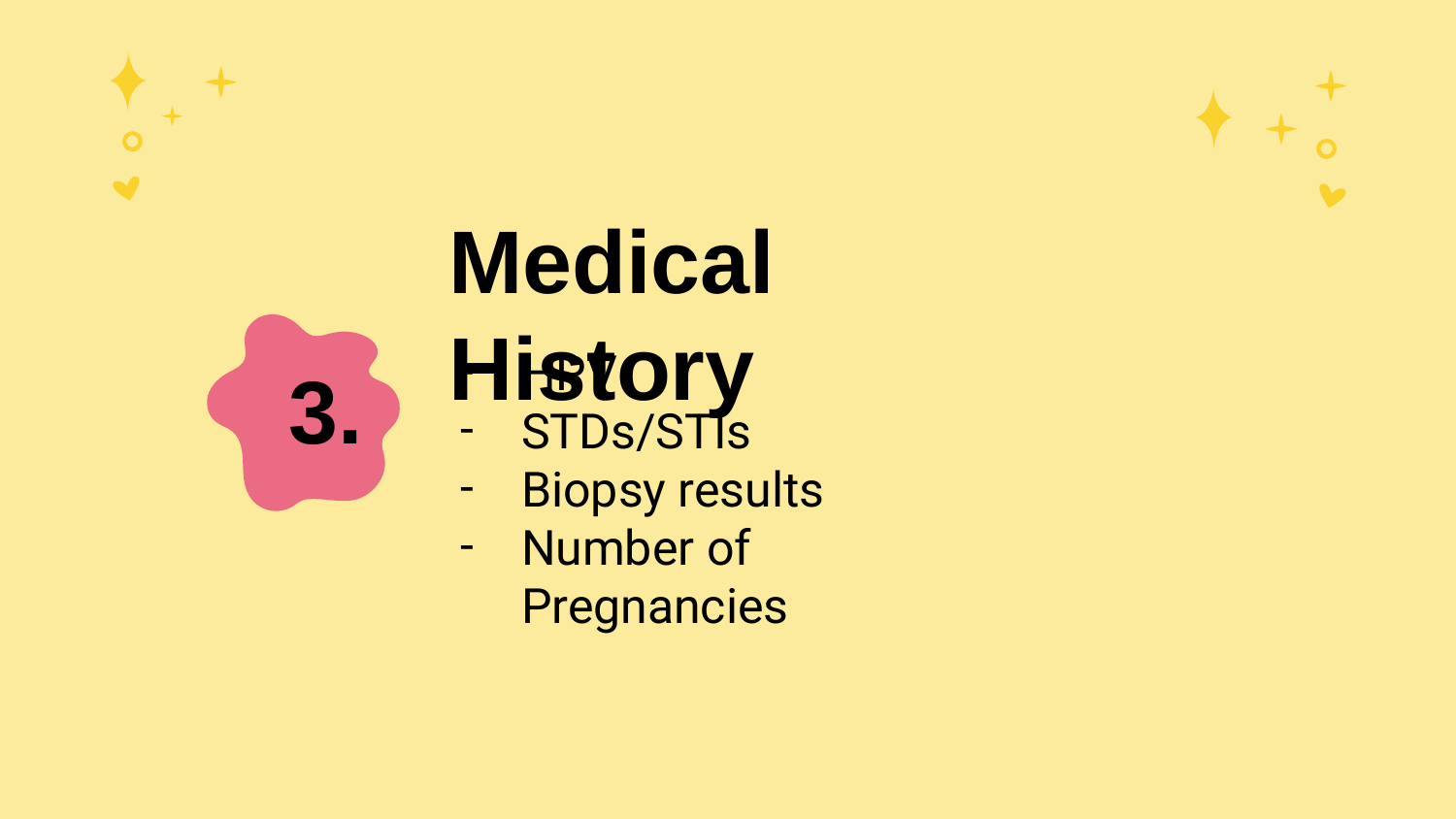

Medical History

HPV
STDs/STIs
Biopsy results
Number of Pregnancies
 3.